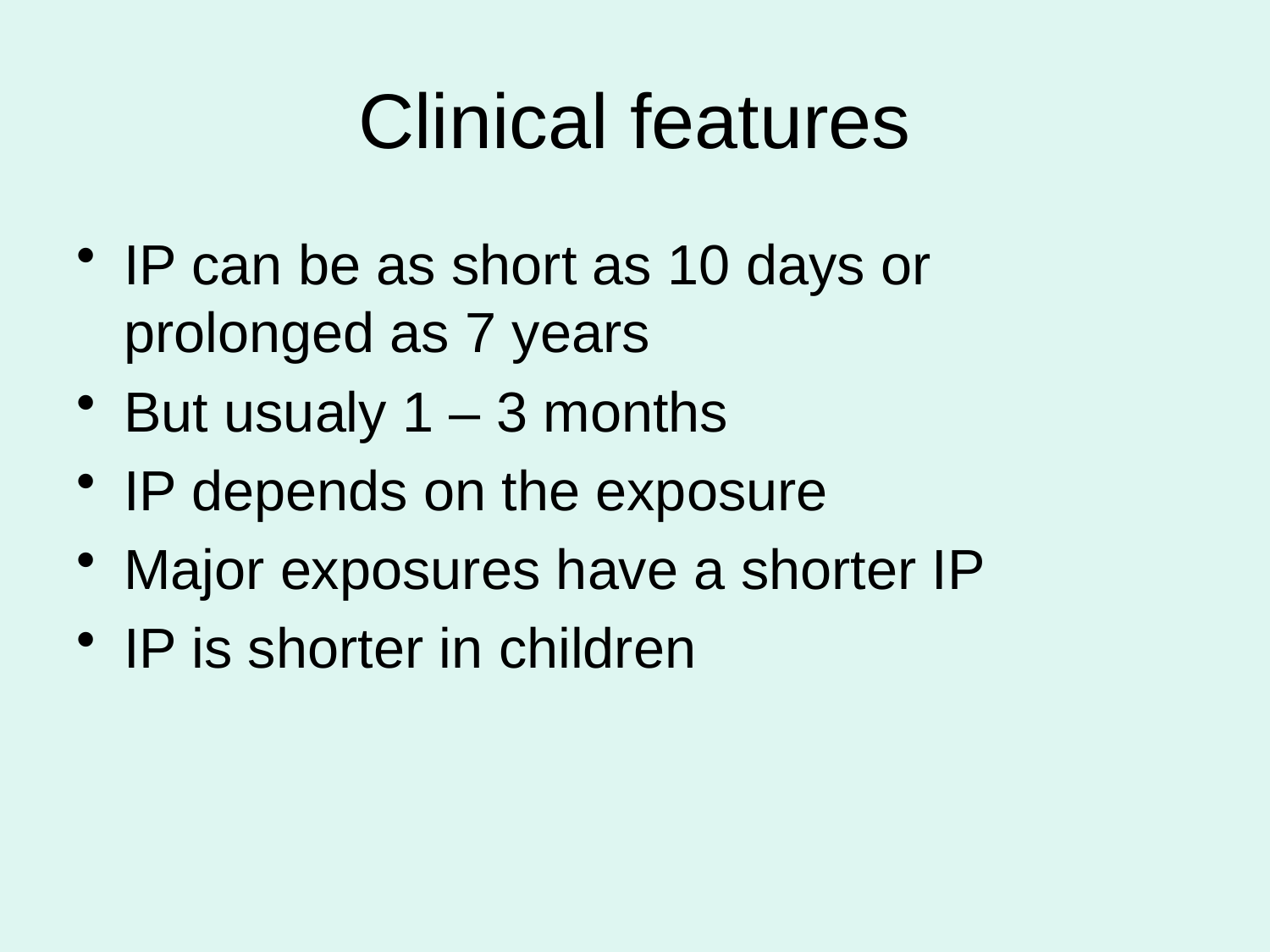

# Clinical features
IP can be as short as 10 days or prolonged as 7 years
But usualy 1 – 3 months
IP depends on the exposure
Major exposures have a shorter IP
IP is shorter in children